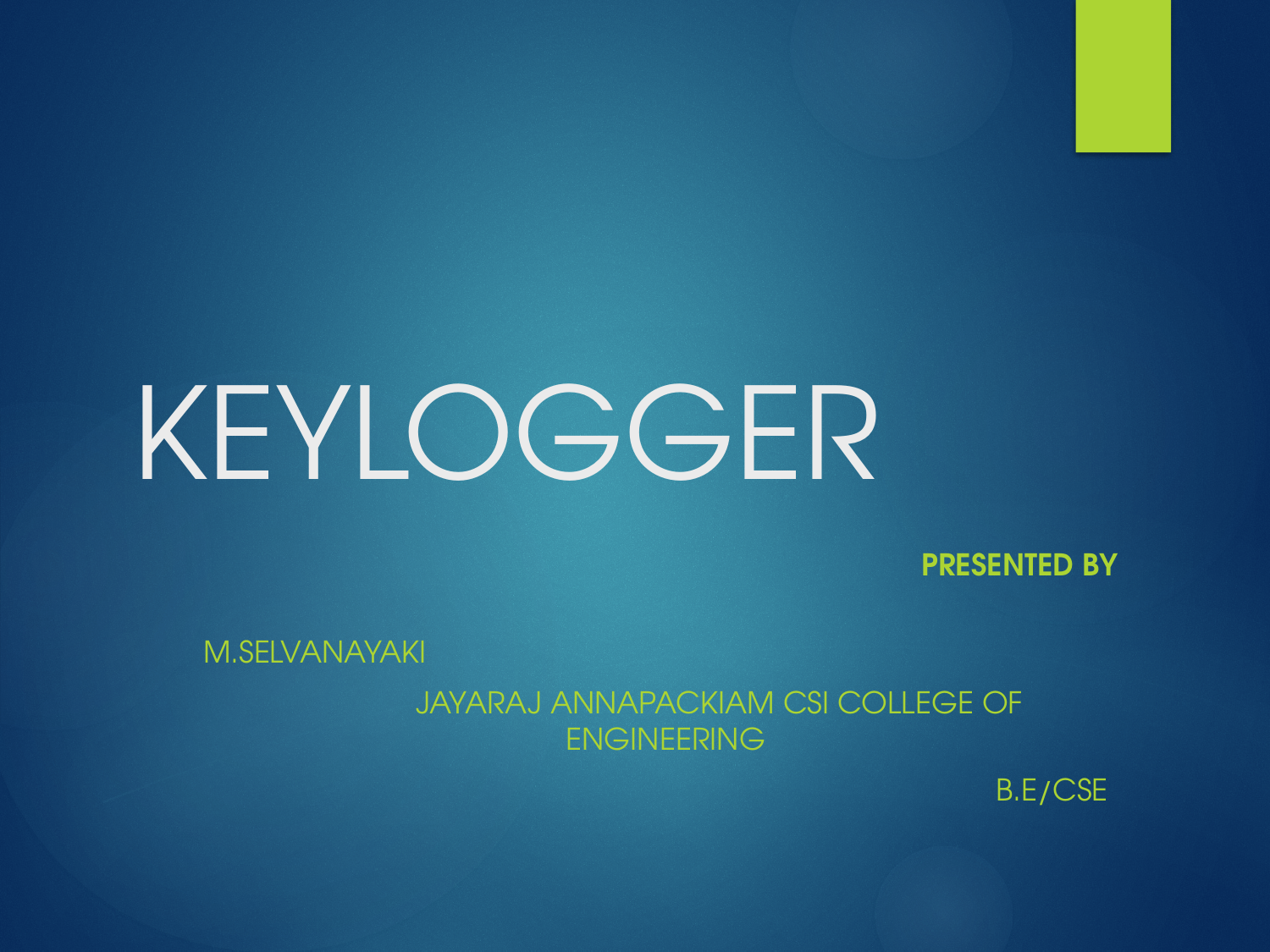

# KEYLOGGER
                                                                                       PRESENTED BY
                                                                                       m.selvanayaki
               JAYARAJ ANNAPACKIAM CSI COLLEGE OF   ENGINEERING
                                                                                                B.E/CSE